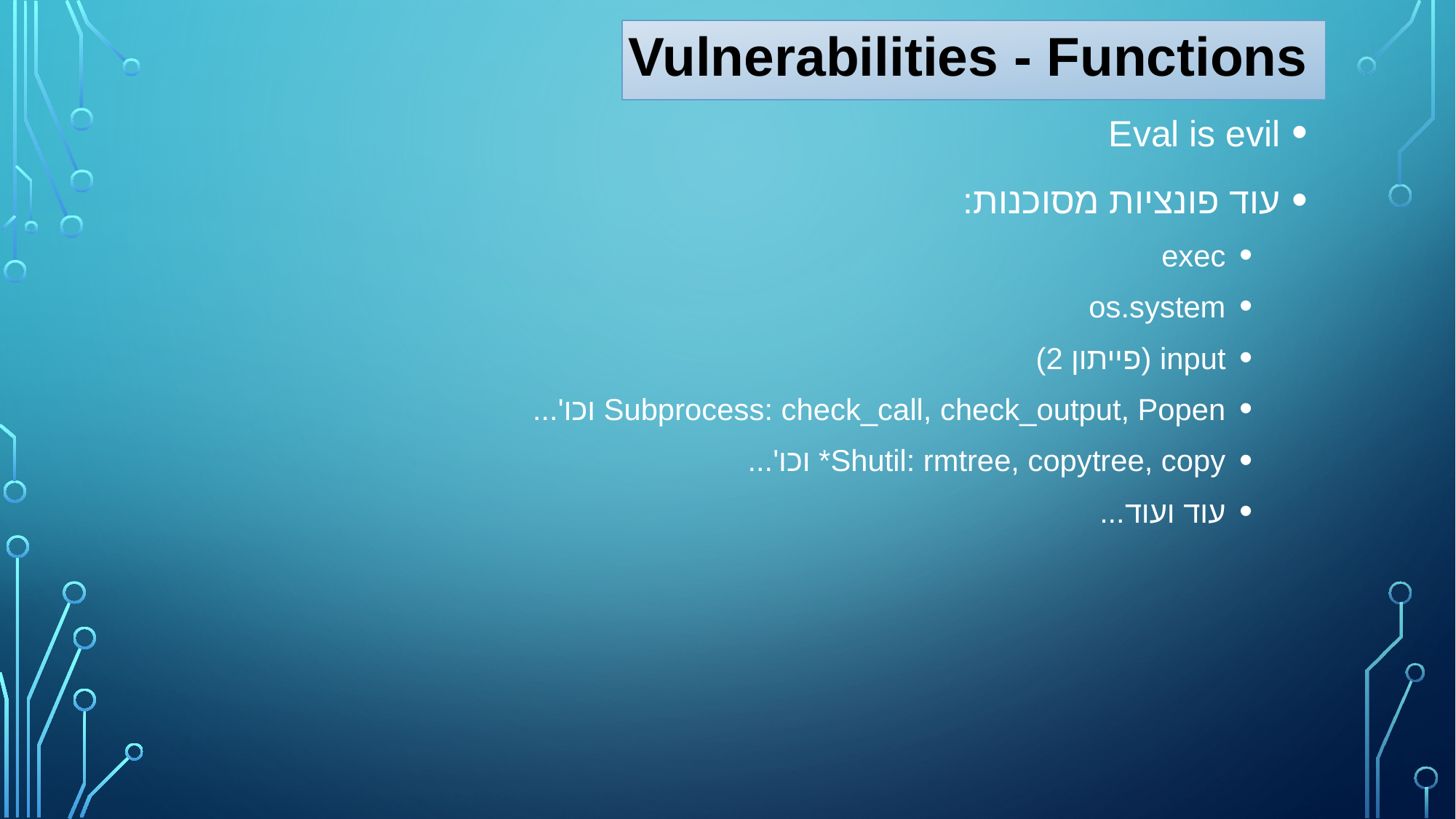

Vulnerabilities - Functions

Eval is evil
עוד פונציות מסוכנות:
exec
os.system
input (פייתון 2)
Subprocess: check_call, check_output, Popen וכו'...
Shutil: rmtree, copytree, copy* וכו'...
עוד ועוד...